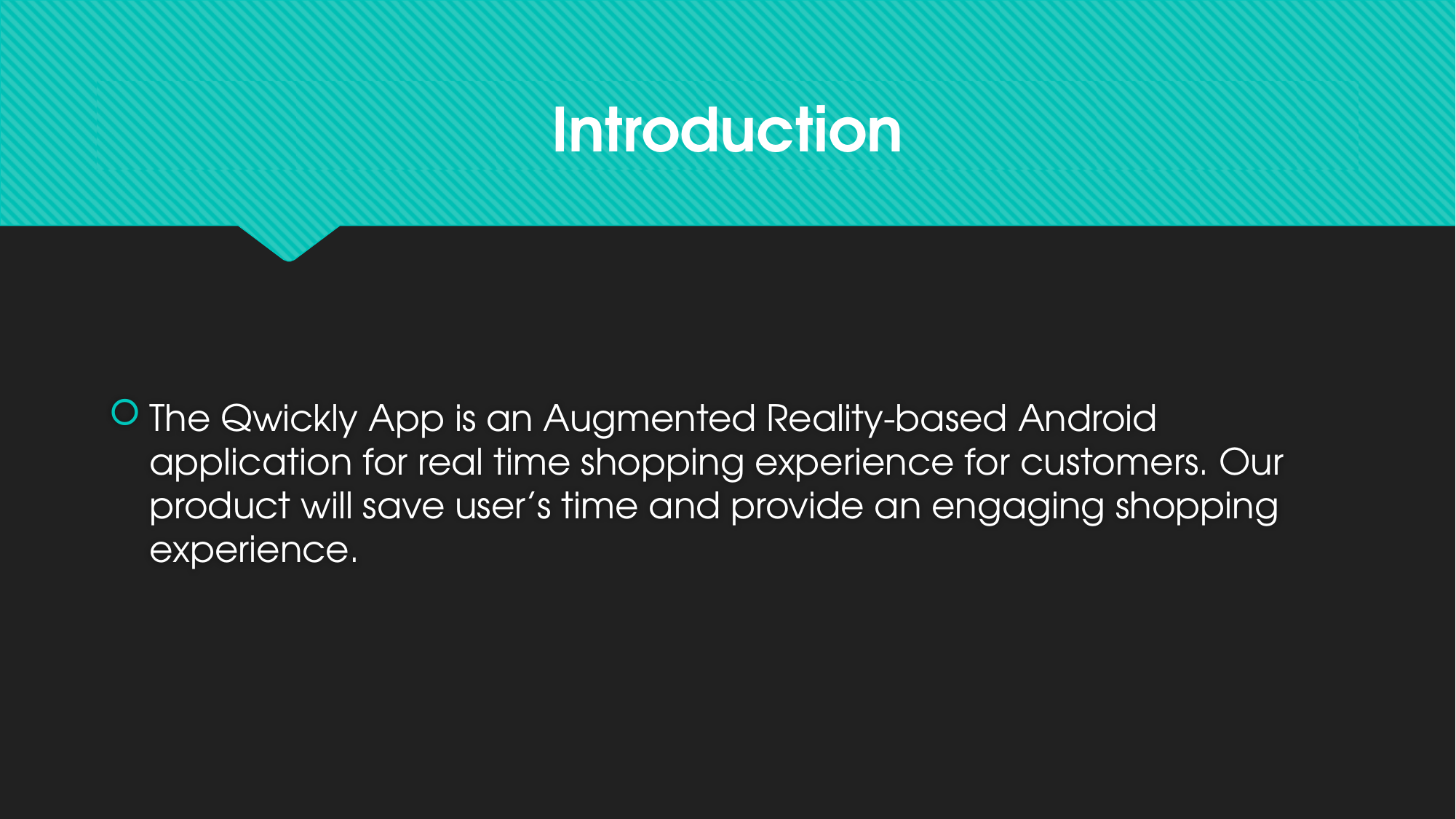

# Introduction
The Qwickly App is an Augmented Reality-based Android application for real time shopping experience for customers. Our product will save user’s time and provide an engaging shopping experience.